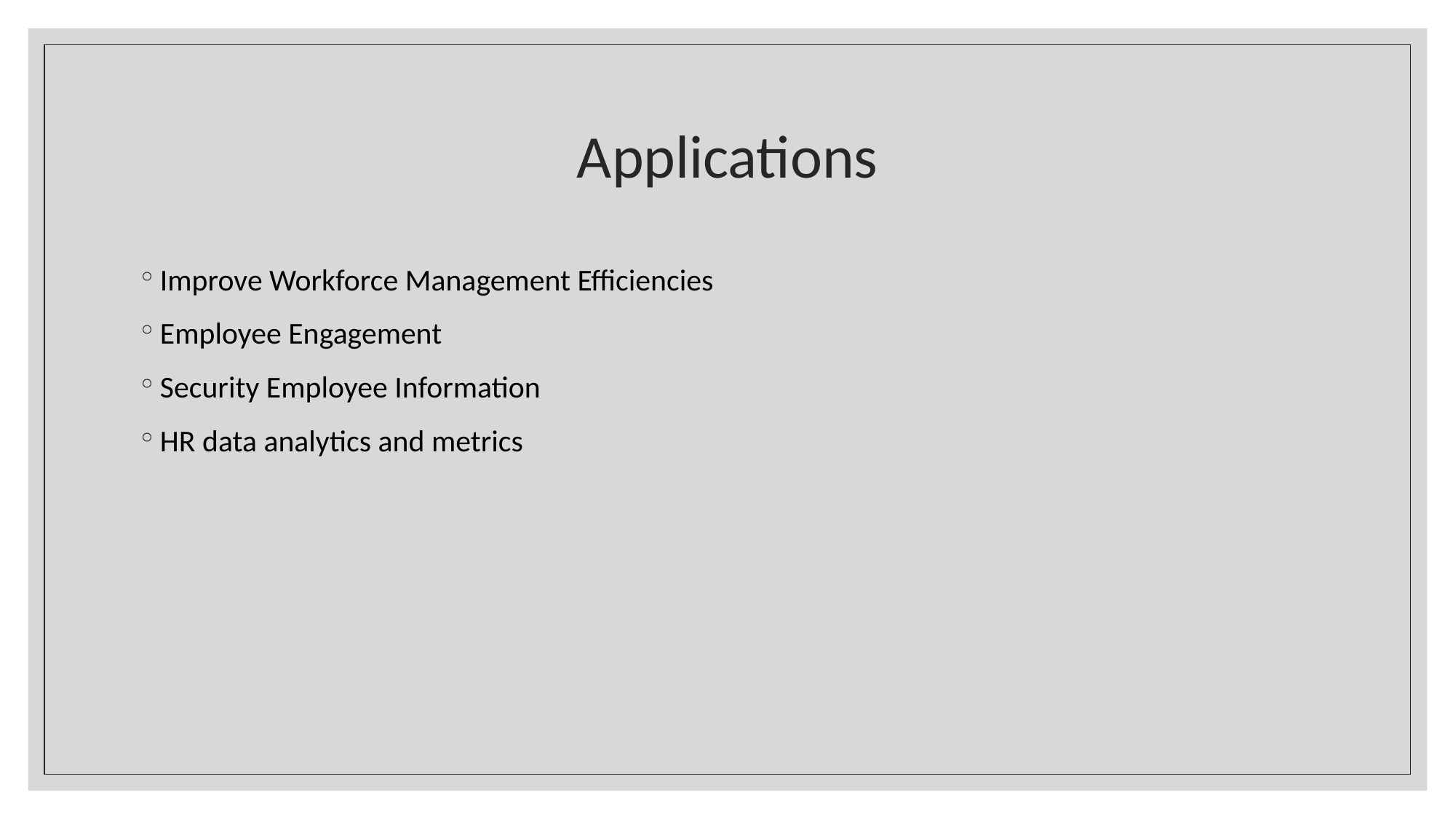

# Applications
Improve Workforce Management Efficiencies
Employee Engagement
Security Employee Information
HR data analytics and metrics